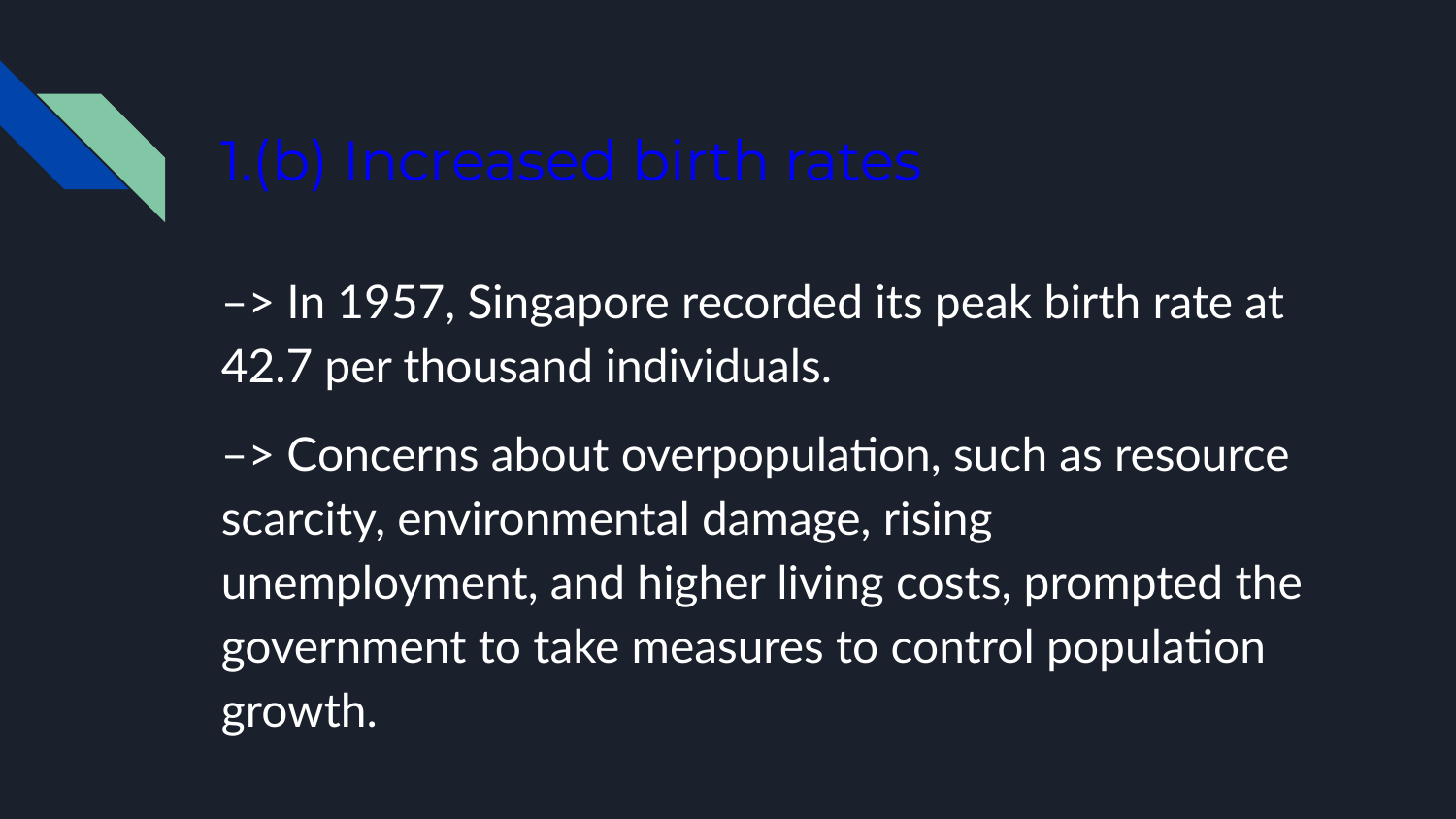

# 1.(b) Increased birth rates
–> In 1957, Singapore recorded its peak birth rate at 42.7 per thousand individuals.
–> Concerns about overpopulation, such as resource scarcity, environmental damage, rising unemployment, and higher living costs, prompted the government to take measures to control population growth.